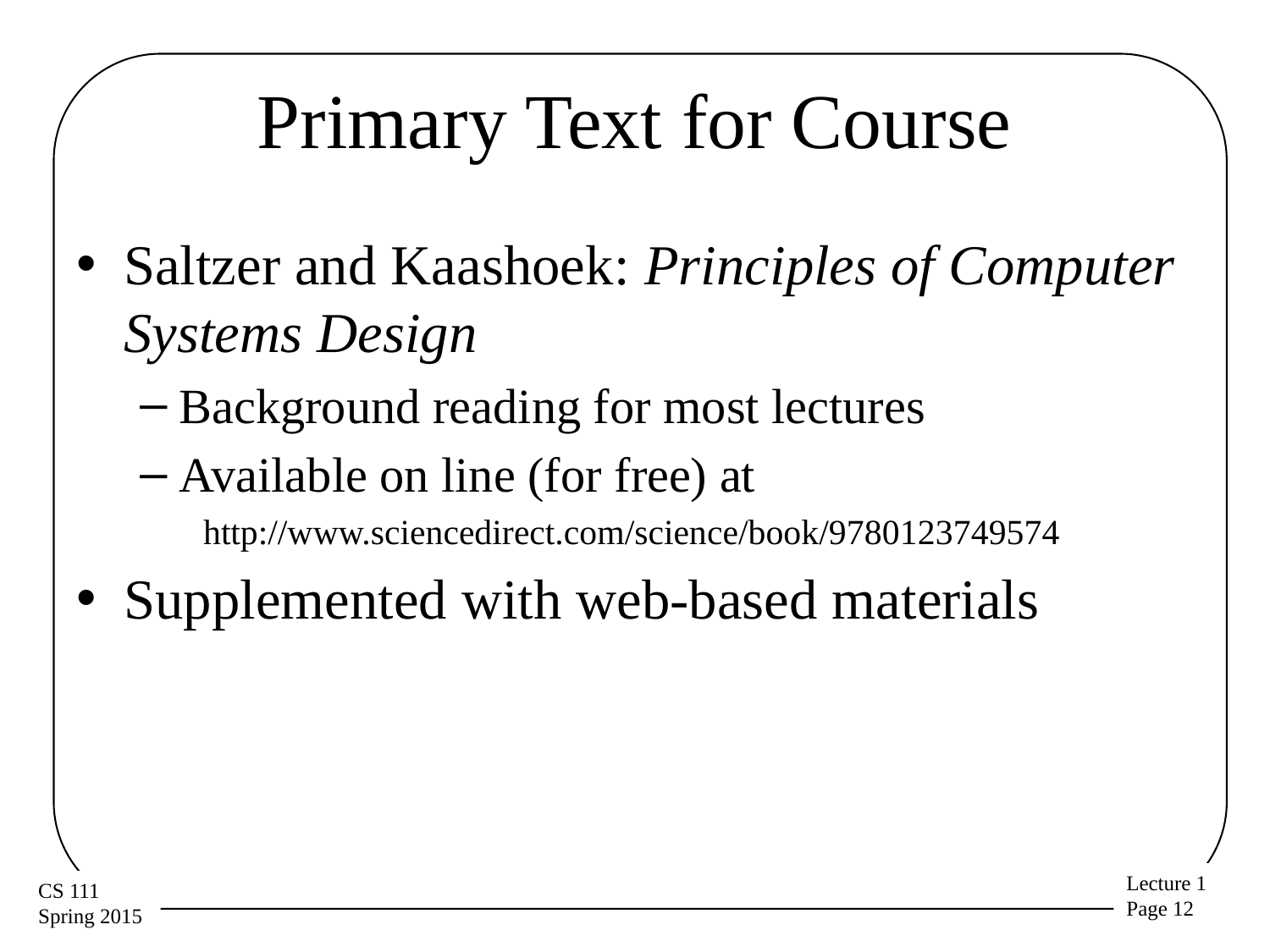

# Primary Text for Course
Saltzer and Kaashoek: Principles of Computer Systems Design
Background reading for most lectures
Available on line (for free) at
http://www.sciencedirect.com/science/book/9780123749574
Supplemented with web-based materials